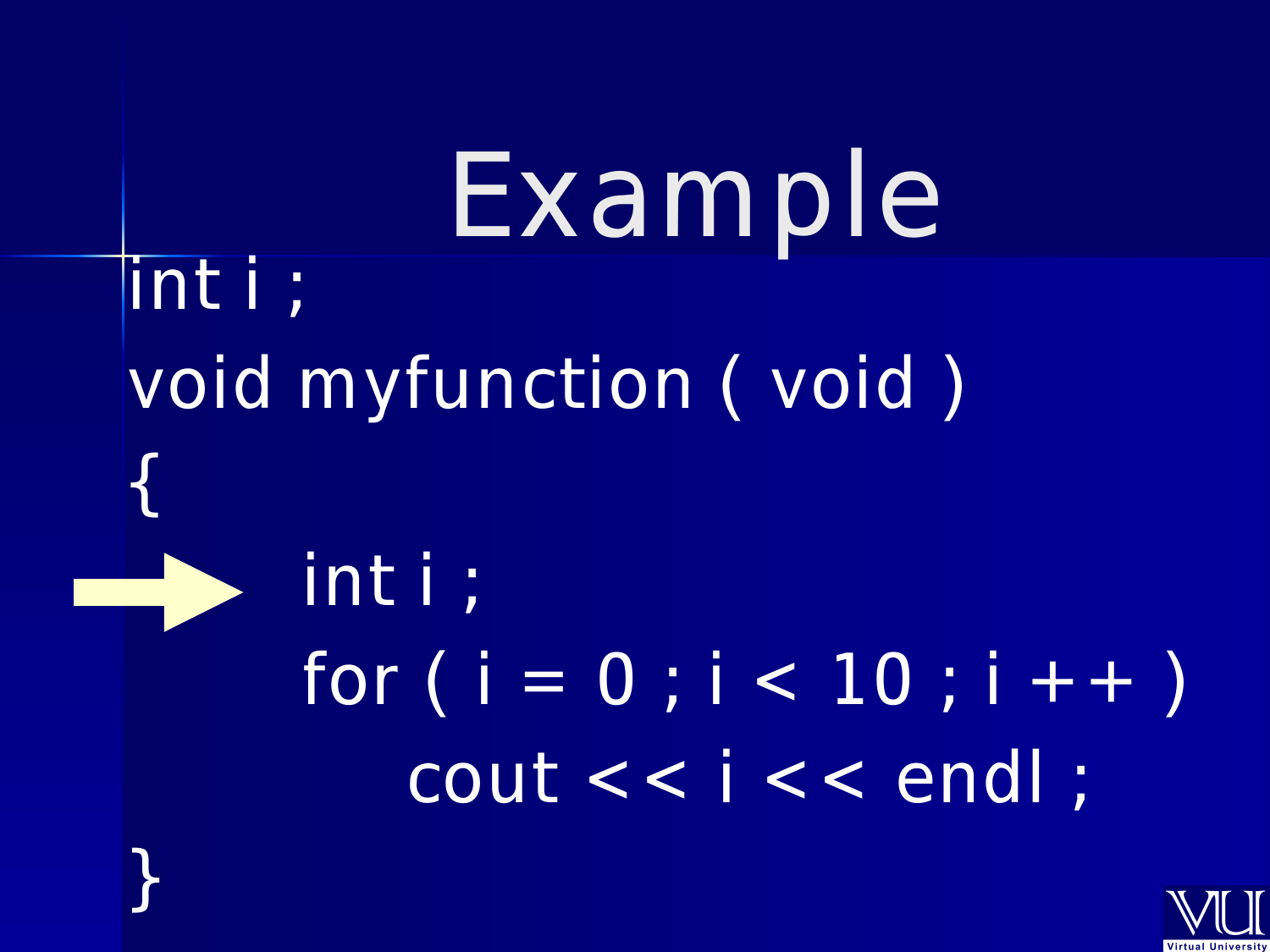

# Example
int i ;
void myfunction ( void )
{
		int i ;
		for ( i = 0 ; i < 10 ; i ++ )
		     cout << i << endl ;
}